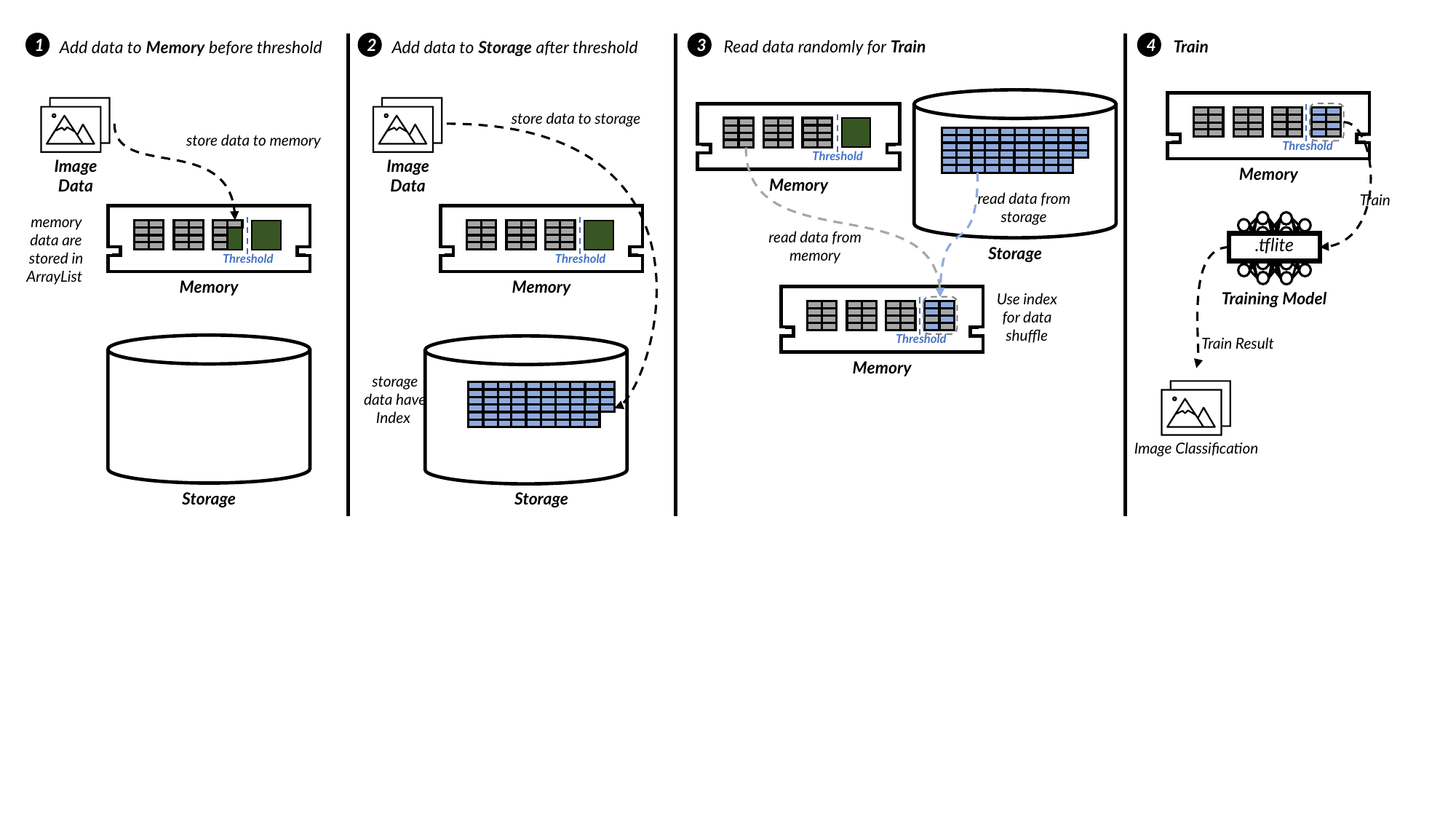

Read data randomly for Train
Train
Add data to Memory before threshold
Add data to Storage after threshold
1
2
3
4

store data to storage

store data to memory

Threshold

Threshold

Image Data
Image Data

Memory

Memory
read data from storage
Train

memory data are stored in ArrayList

read data from memory

.tflite

Storage

Threshold
Threshold

Memory
Memory

Training Model
Use index for data shuffle

Threshold

Train Result

Memory
storage data have Index

Image Classification
Storage
Storage